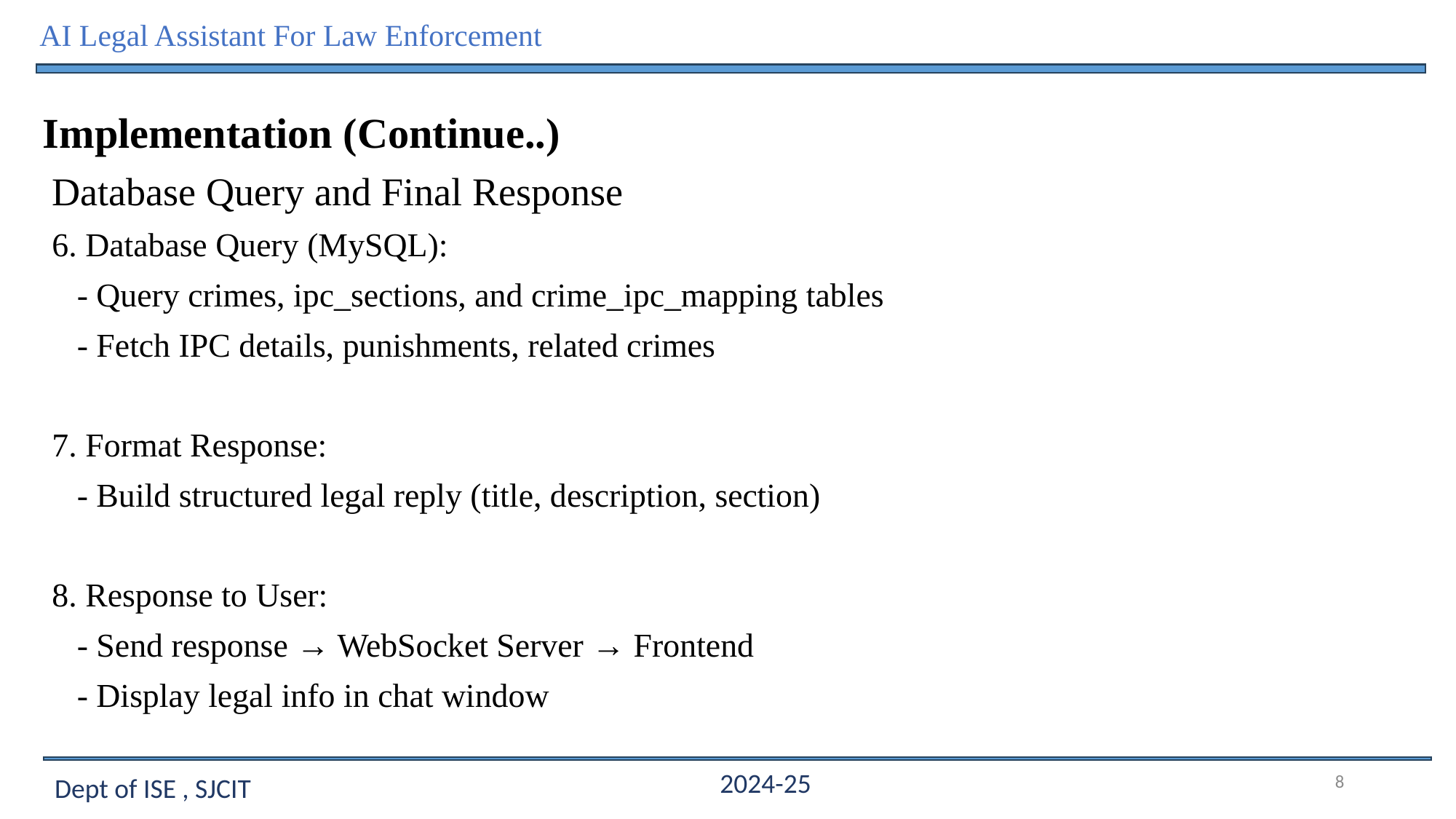

AI Legal Assistant For Law Enforcement

Implementation (Continue..)
Database Query and Final Response
6. Database Query (MySQL):
   - Query crimes, ipc_sections, and crime_ipc_mapping tables
   - Fetch IPC details, punishments, related crimes

7. Format Response:
   - Build structured legal reply (title, description, section)

8. Response to User:
   - Send response → WebSocket Server → Frontend
   - Display legal info in chat window

8
2024-25
Dept of ISE , SJCIT